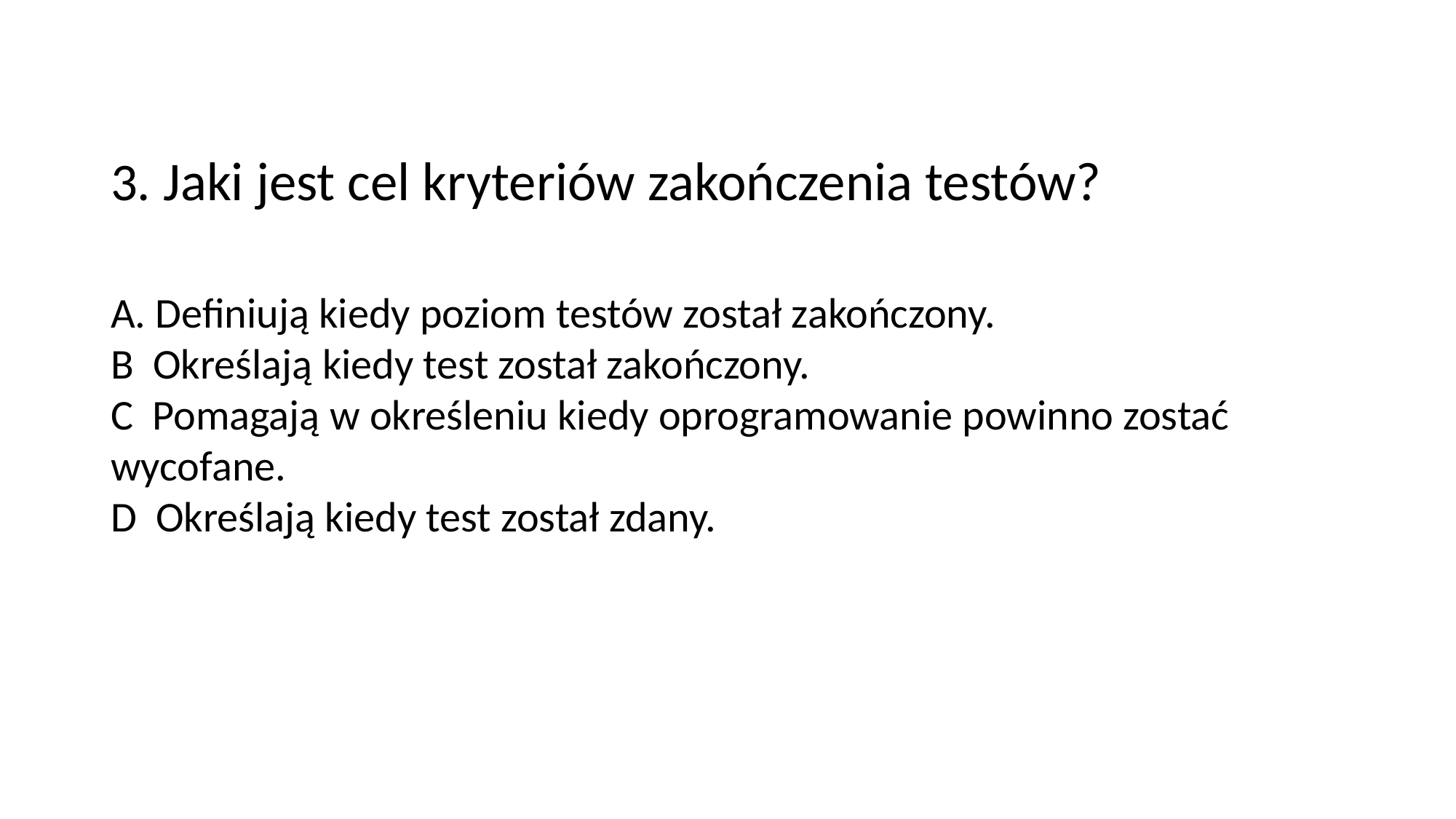

3. Jaki jest cel kryteriów zakończenia testów?

A. Definiują kiedy poziom testów został zakończony.
B  Określają kiedy test został zakończony.
C  Pomagają w określeniu kiedy oprogramowanie powinno zostać wycofane.
D  Określają kiedy test został zdany.